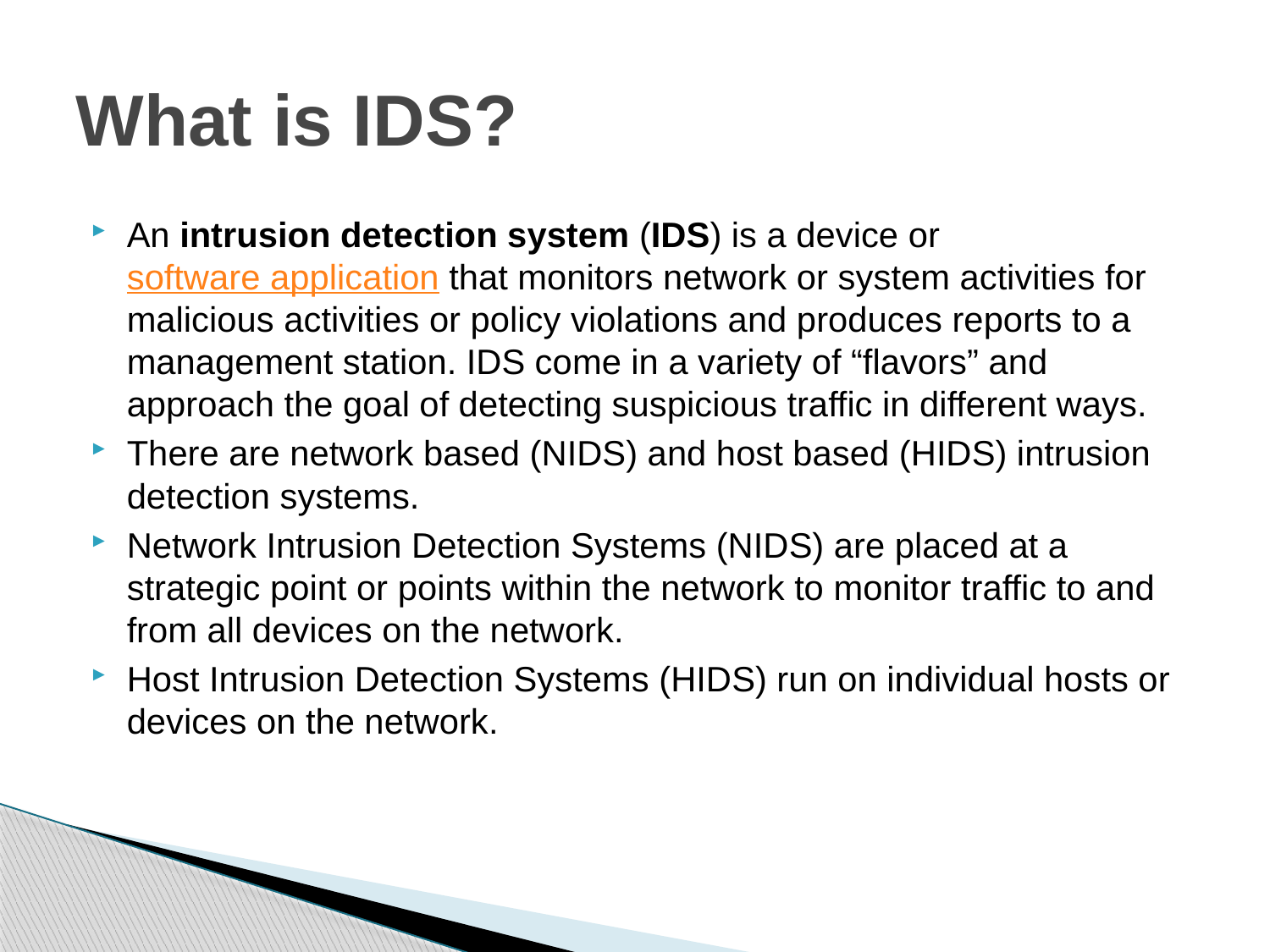

# What is IDS?
An intrusion detection system (IDS) is a device or software application that monitors network or system activities for malicious activities or policy violations and produces reports to a management station. IDS come in a variety of “flavors” and approach the goal of detecting suspicious traffic in different ways.
There are network based (NIDS) and host based (HIDS) intrusion detection systems.
Network Intrusion Detection Systems (NIDS) are placed at a strategic point or points within the network to monitor traffic to and from all devices on the network.
Host Intrusion Detection Systems (HIDS) run on individual hosts or devices on the network.